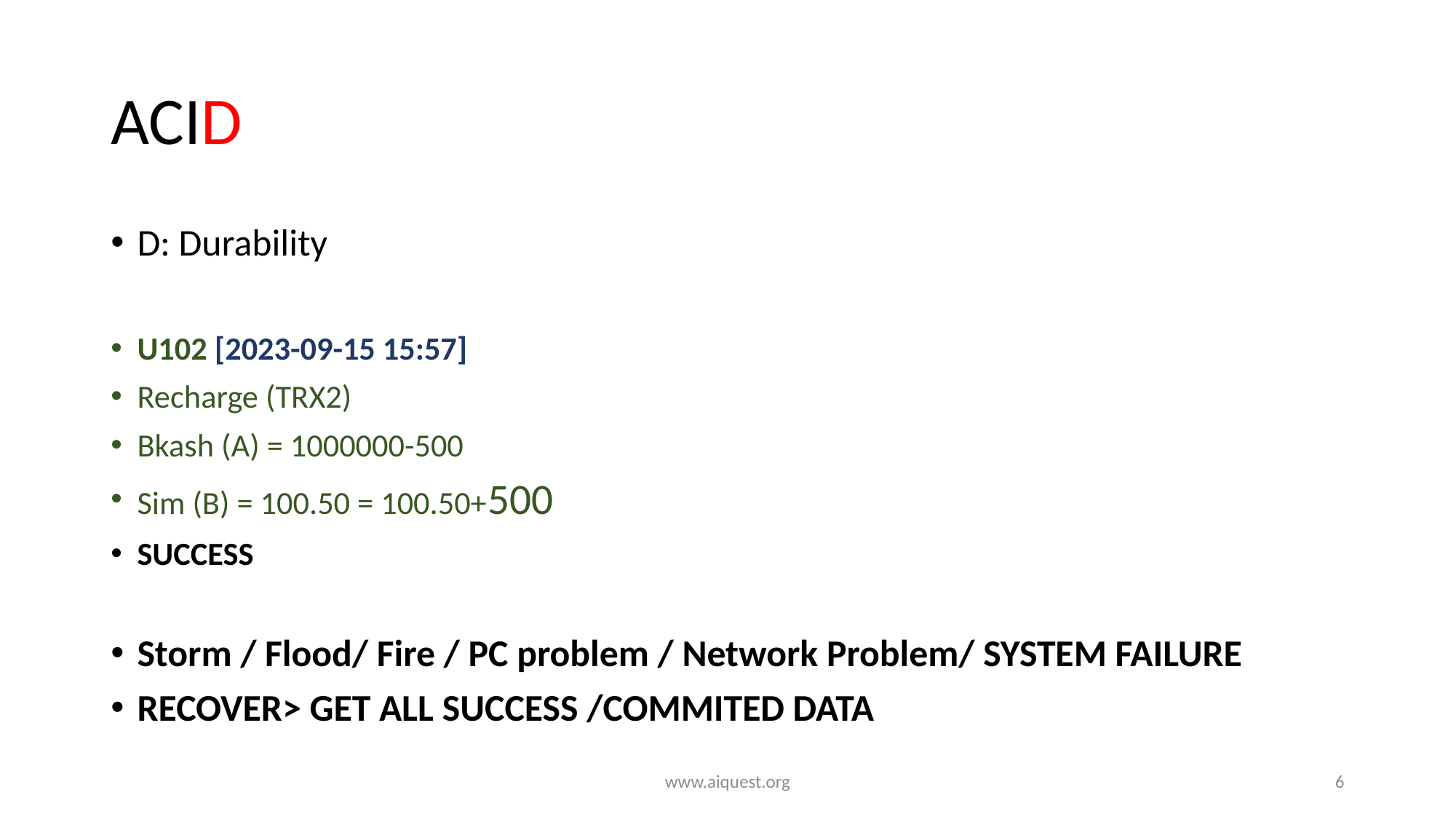

# ACID
D: Durability

U102 [2023-09-15 15:57]
Recharge (TRX2)
Bkash (A) = 1000000-500
Sim (B) = 100.50 = 100.50+500
SUCCESS

Storm / Flood/ Fire / PC problem / Network Problem/ SYSTEM FAILURE
RECOVER> GET ALL SUCCESS /COMMITED DATA

www.aiquest.org
6